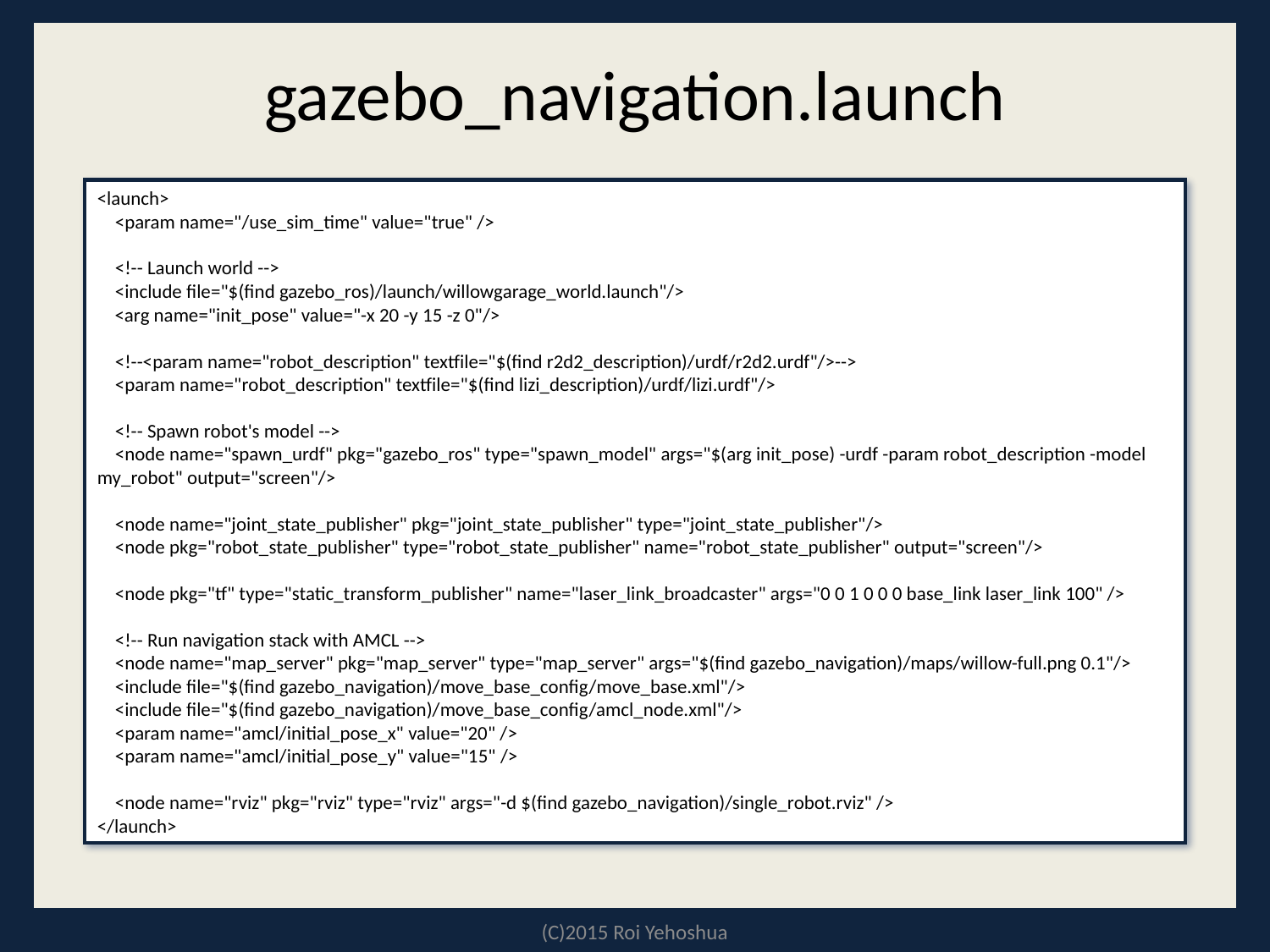

# gazebo_navigation.launch
<launch>
    <param name="/use_sim_time" value="true" />

    <!-- Launch world -->
    <include file="$(find gazebo_ros)/launch/willowgarage_world.launch"/>
    <arg name="init_pose" value="-x 20 -y 15 -z 0"/>

    <!--<param name="robot_description" textfile="$(find r2d2_description)/urdf/r2d2.urdf"/>-->
    <param name="robot_description" textfile="$(find lizi_description)/urdf/lizi.urdf"/>

    <!-- Spawn robot's model -->
    <node name="spawn_urdf" pkg="gazebo_ros" type="spawn_model" args="$(arg init_pose) -urdf -param robot_description -model my_robot" output="screen"/>

    <node name="joint_state_publisher" pkg="joint_state_publisher" type="joint_state_publisher"/>
    <node pkg="robot_state_publisher" type="robot_state_publisher" name="robot_state_publisher" output="screen"/>

    <node pkg="tf" type="static_transform_publisher" name="laser_link_broadcaster" args="0 0 1 0 0 0 base_link laser_link 100" />

    <!-- Run navigation stack with AMCL -->
    <node name="map_server" pkg="map_server" type="map_server" args="$(find gazebo_navigation)/maps/willow-full.png 0.1"/>
    <include file="$(find gazebo_navigation)/move_base_config/move_base.xml"/>
    <include file="$(find gazebo_navigation)/move_base_config/amcl_node.xml"/>
    <param name="amcl/initial_pose_x" value="20" />
    <param name="amcl/initial_pose_y" value="15" />

    <node name="rviz" pkg="rviz" type="rviz" args="-d $(find gazebo_navigation)/single_robot.rviz" />
</launch>
(C)2015 Roi Yehoshua